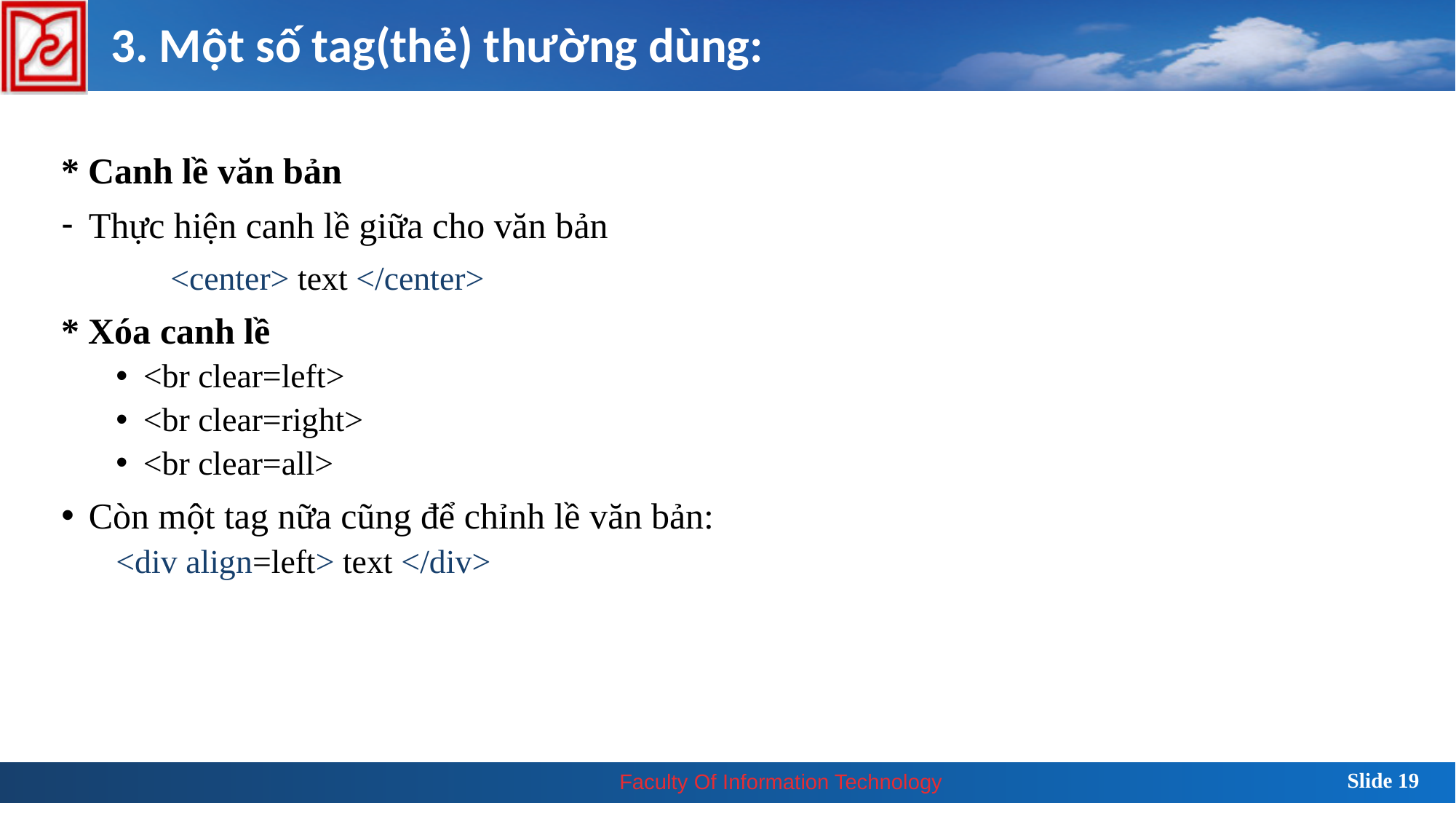

3. Một số tag(thẻ) thường dùng:
* Canh lề văn bản
Thực hiện canh lề giữa cho văn bản
	<center> text </center>
* Xóa canh lề
<br clear=left>
<br clear=right>
<br clear=all>
Còn một tag nữa cũng để chỉnh lề văn bản:
<div align=left> text </div>